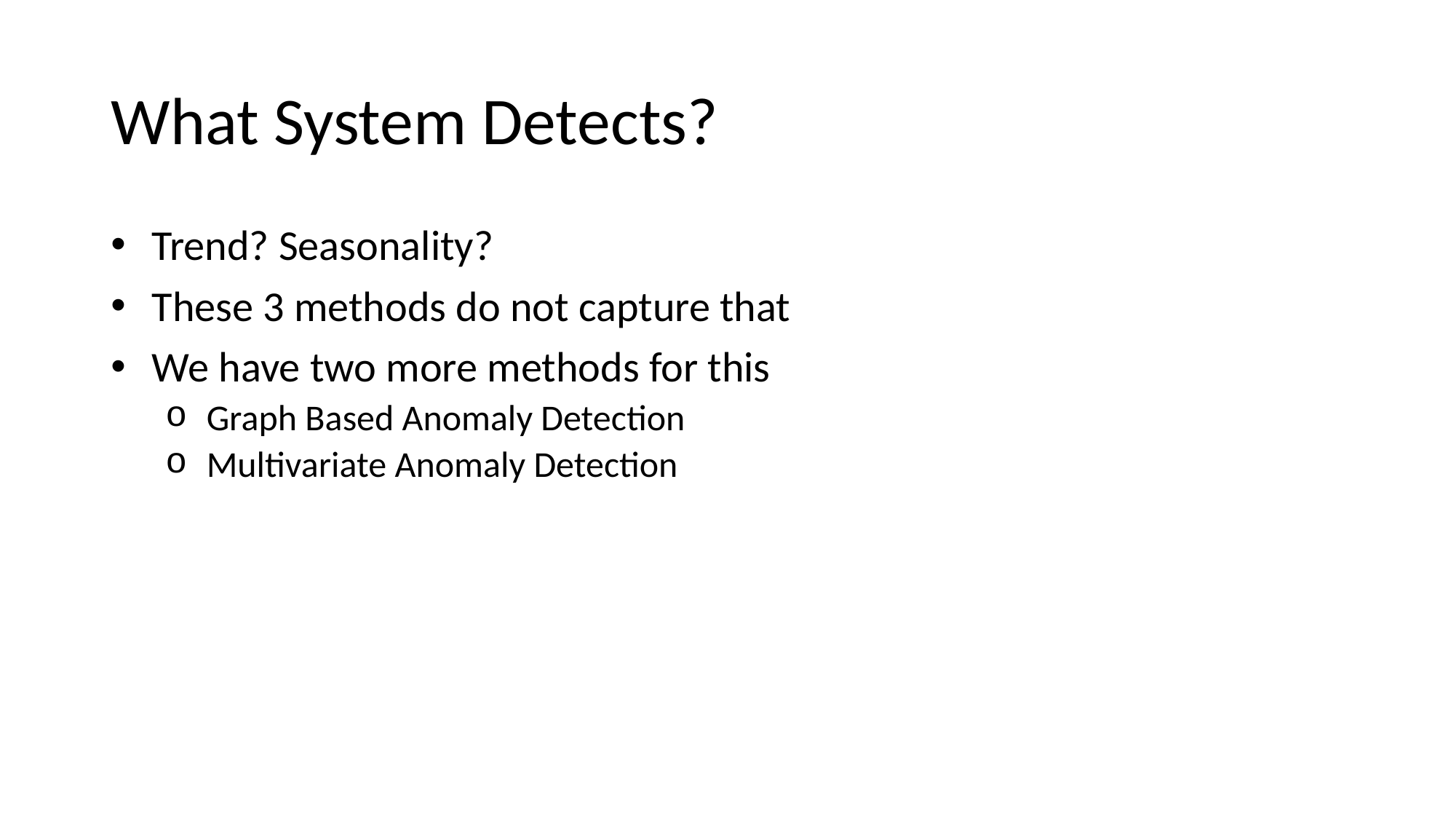

# What System Detects?
Trend? Seasonality?
These 3 methods do not capture that
We have two more methods for this
Graph Based Anomaly Detection
Multivariate Anomaly Detection